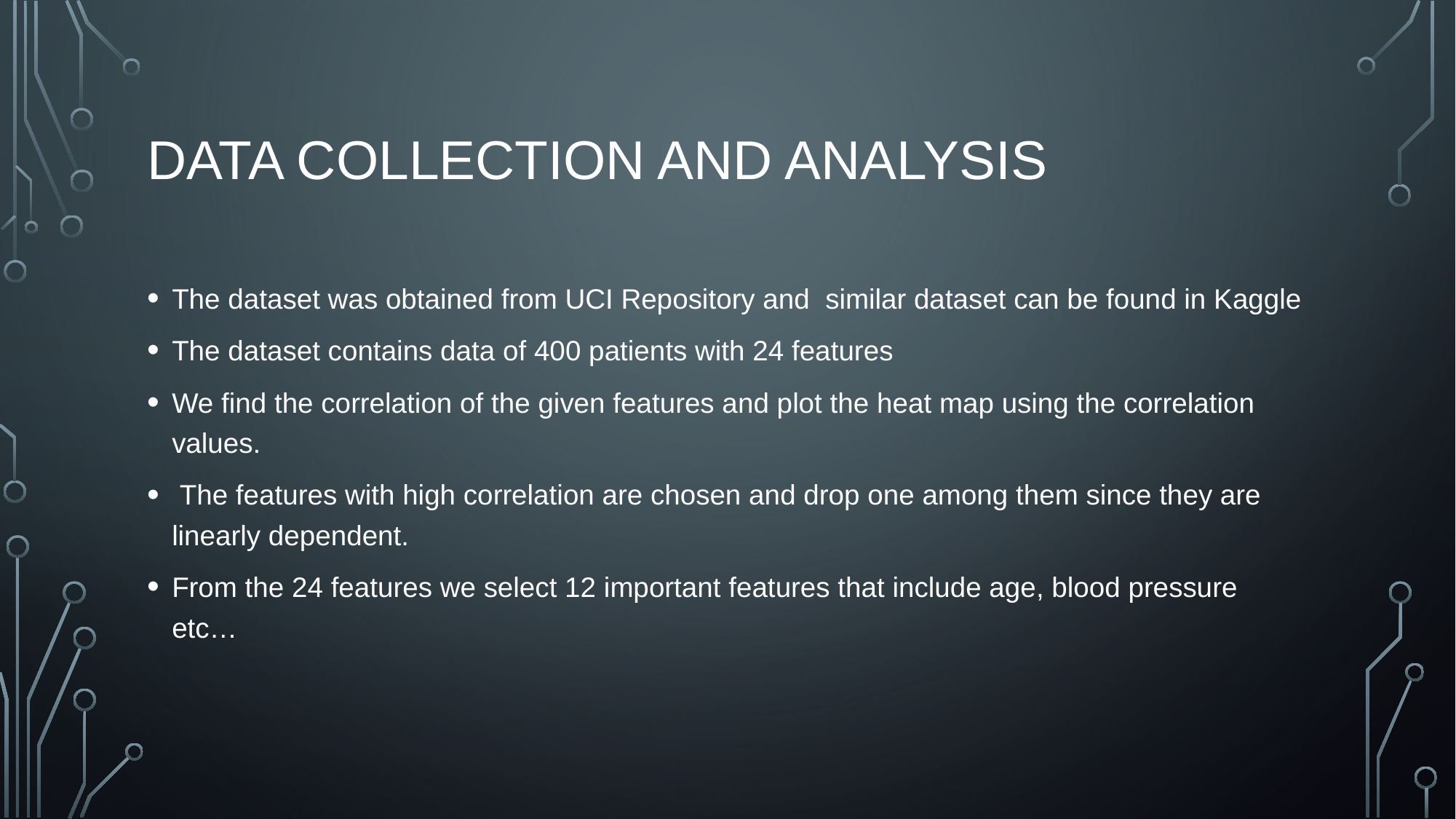

# Data collection and analysis
The dataset was obtained from UCI Repository and  similar dataset can be found in Kaggle
The dataset contains data of 400 patients with 24 features
We find the correlation of the given features and plot the heat map using the correlation values.
 The features with high correlation are chosen and drop one among them since they are linearly dependent.
From the 24 features we select 12 important features that include age, blood pressure etc…